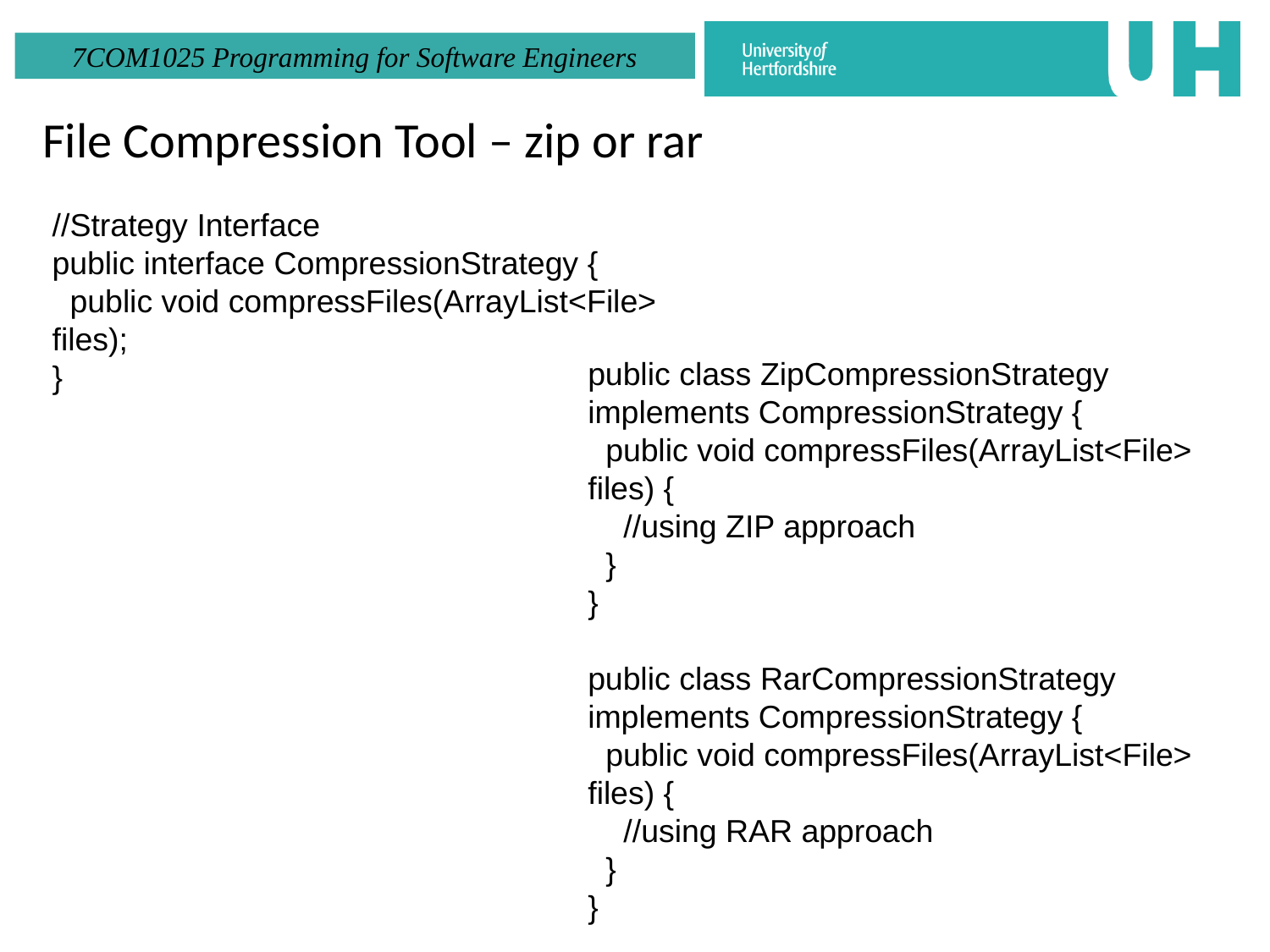

# File Compression Tool – zip or rar
//Strategy Interface
public interface CompressionStrategy {
  public void compressFiles(ArrayList<File> files);
}
public class ZipCompressionStrategy implements CompressionStrategy {
  public void compressFiles(ArrayList<File> files) {
    //using ZIP approach
  }
}

public class RarCompressionStrategy implements CompressionStrategy {
  public void compressFiles(ArrayList<File> files) {
    //using RAR approach
  }
}